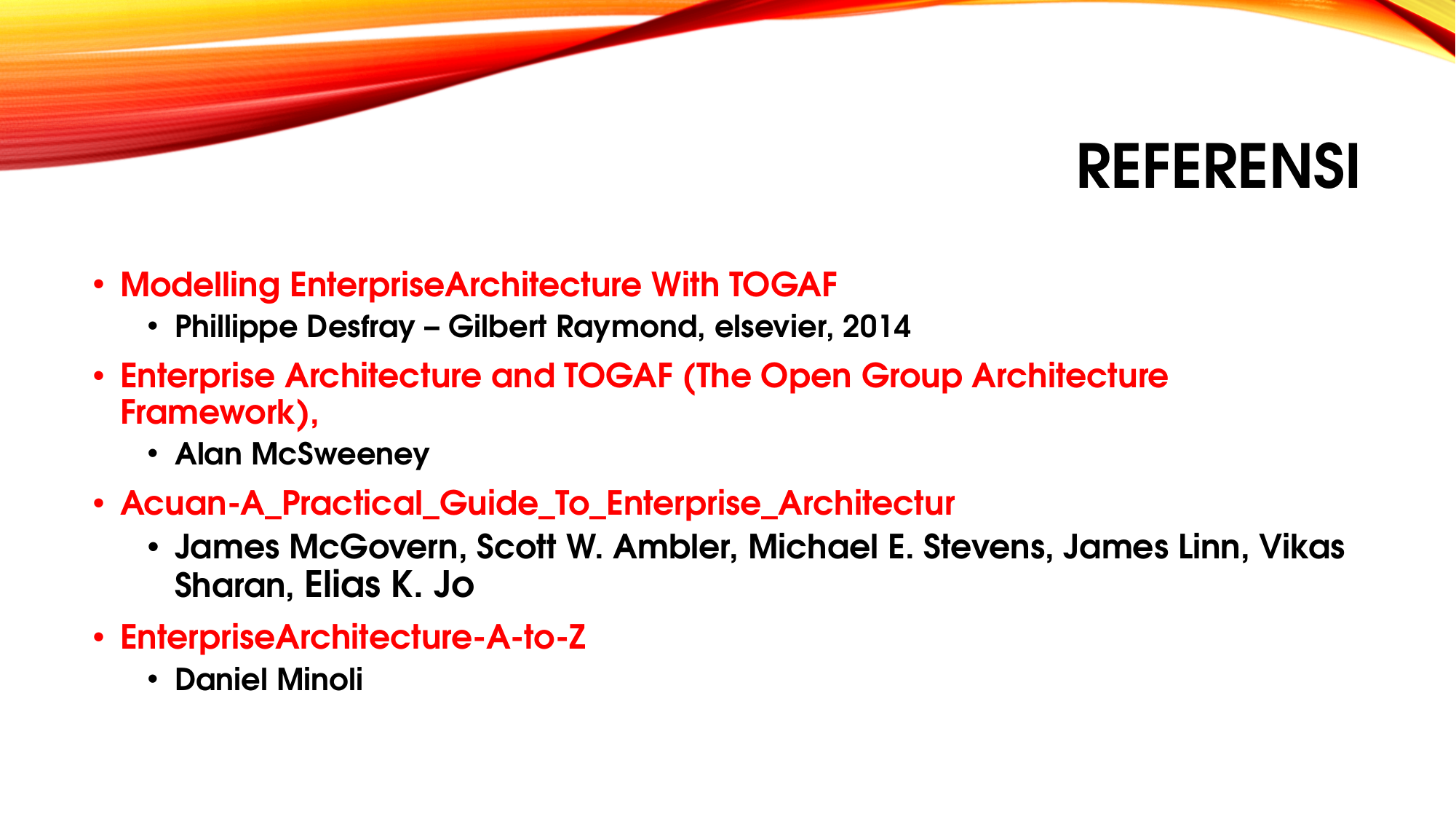

# REFERENSI
Modelling EnterpriseArchitecture With TOGAF
Phillippe Desfray – Gilbert Raymond, elsevier, 2014
Enterprise Architecture and TOGAF (The Open Group Architecture Framework),
Alan McSweeney
Acuan-A_Practical_Guide_To_Enterprise_Architectur
James McGovern, Scott W. Ambler, Michael E. Stevens, James Linn, Vikas Sharan, Elias K. Jo
EnterpriseArchitecture-A-to-Z
Daniel Minoli